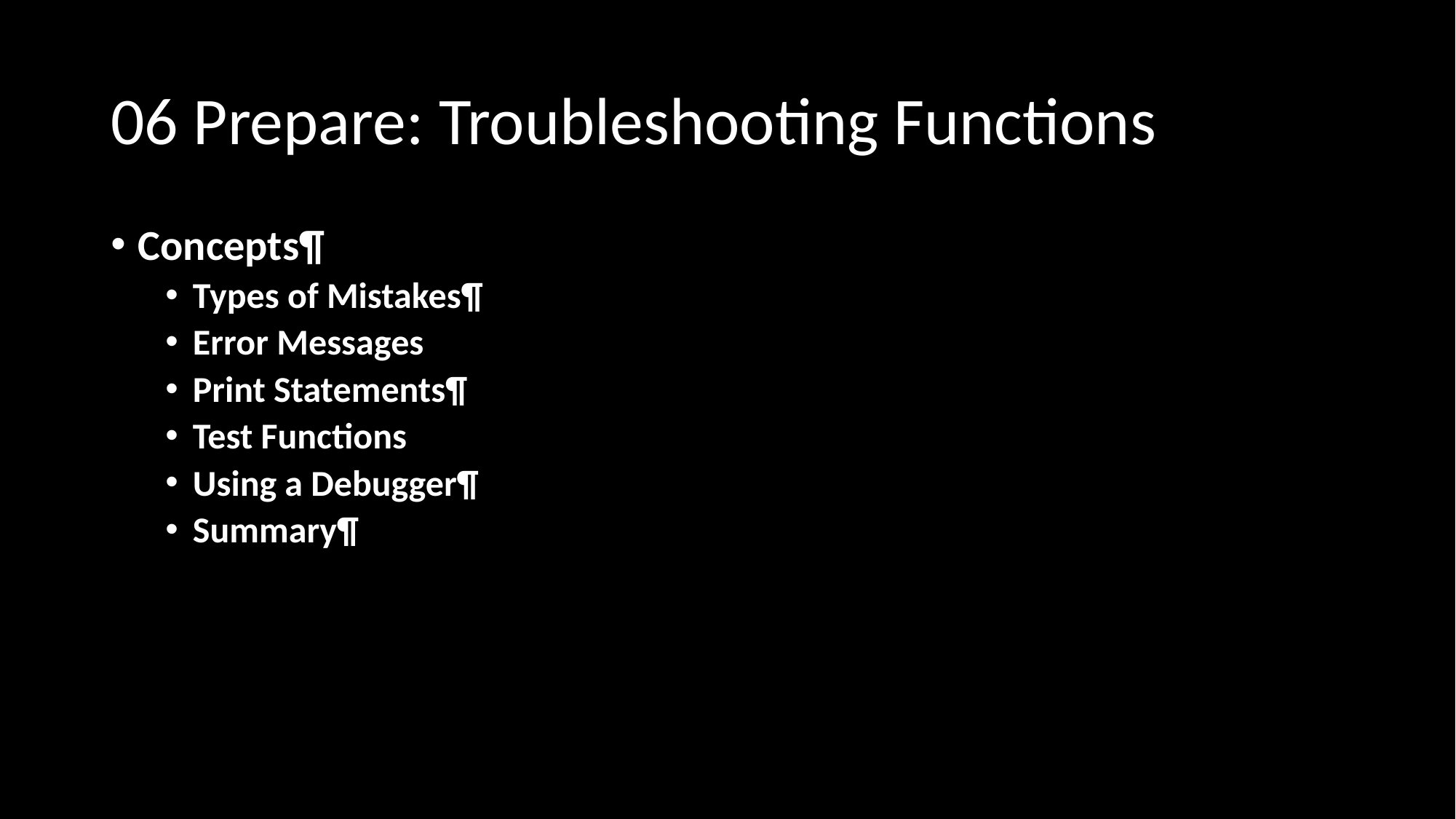

# 06 Prepare: Troubleshooting Functions
Concepts¶
Types of Mistakes¶
Error Messages
Print Statements¶
Test Functions
Using a Debugger¶
Summary¶